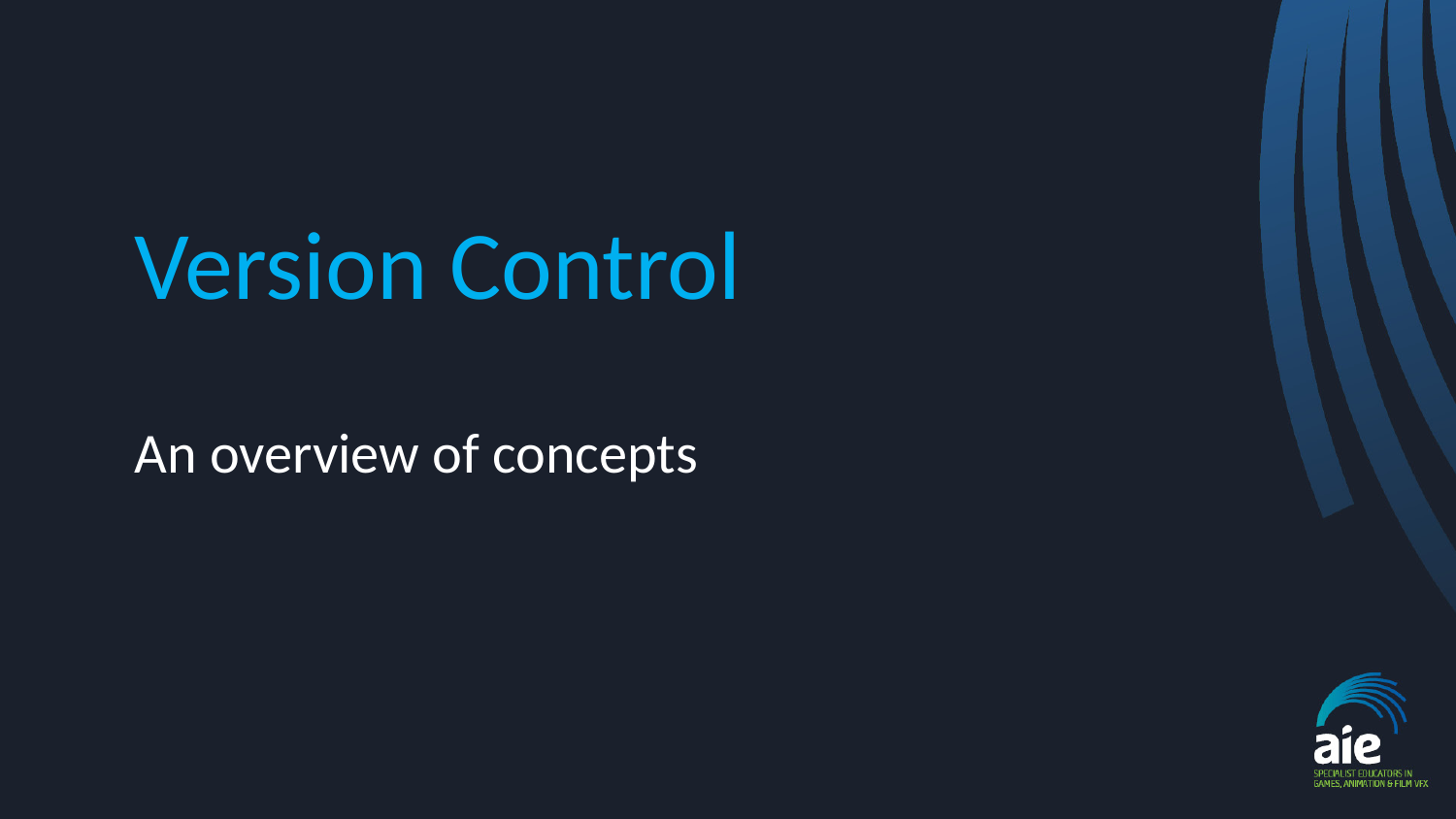

# Version Control
An overview of concepts